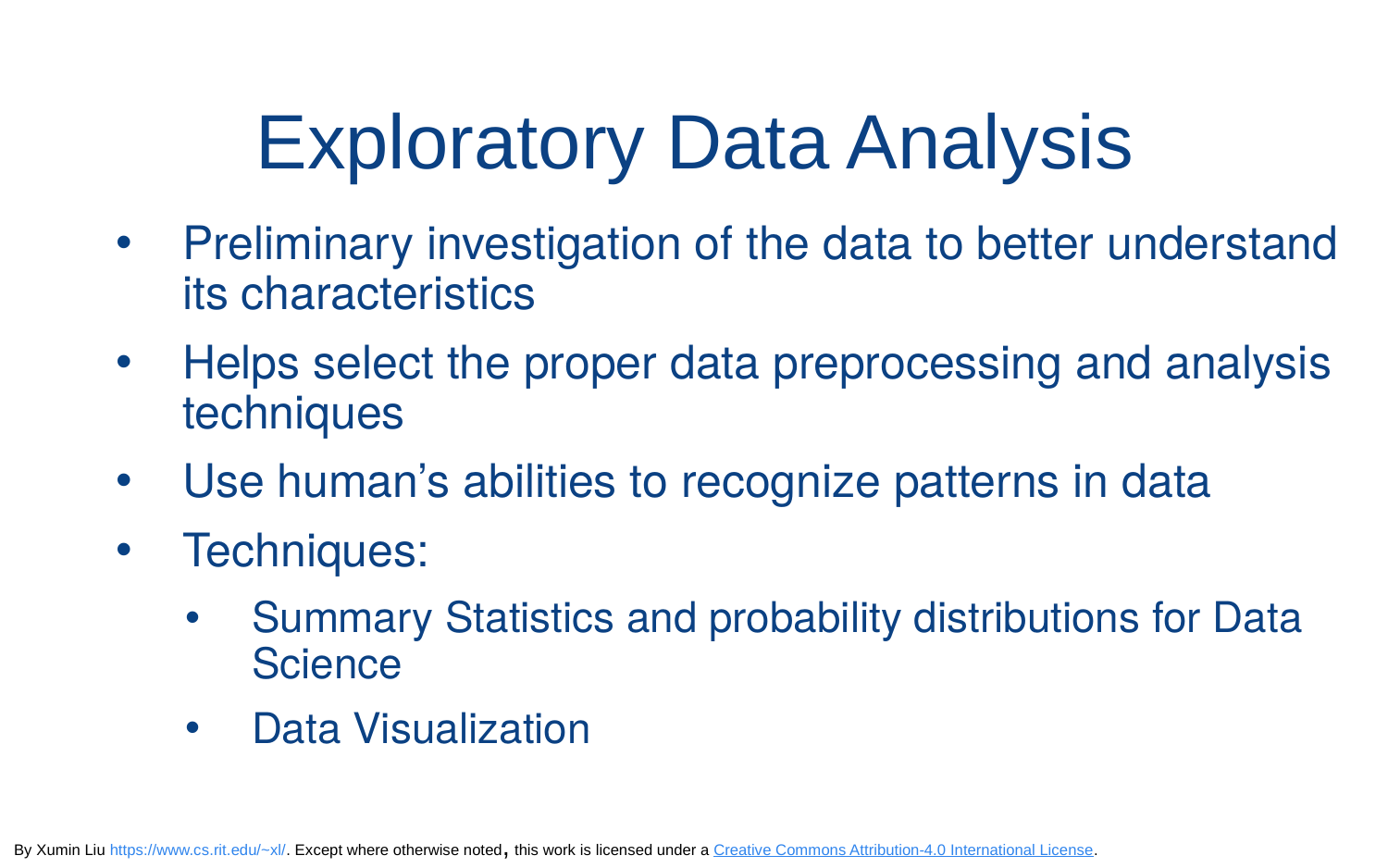

# Exploratory Data Analysis
Preliminary investigation of the data to better understand its characteristics
Helps select the proper data preprocessing and analysis techniques
Use human’s abilities to recognize patterns in data
Techniques:
Summary Statistics and probability distributions for Data Science
Data Visualization